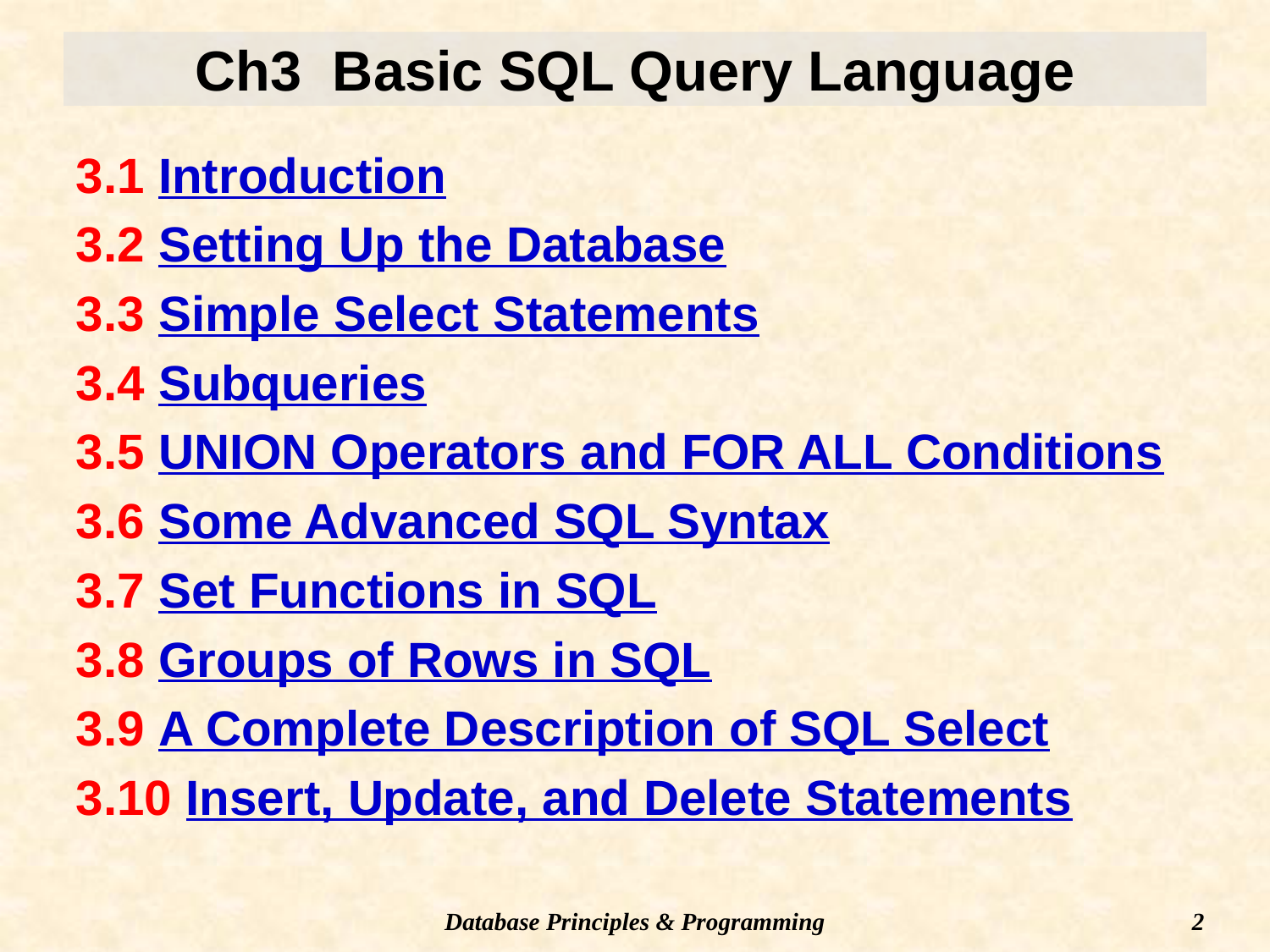

# Ch3  Basic SQL Query Language
3.1 Introduction
3.2 Setting Up the Database
3.3 Simple Select Statements
3.4 Subqueries
3.5 UNION Operators and FOR ALL Conditions
3.6 Some Advanced SQL Syntax
3.7 Set Functions in SQL
3.8 Groups of Rows in SQL
3.9 A Complete Description of SQL Select
3.10 Insert, Update, and Delete Statements

Database Principles & Programming
2